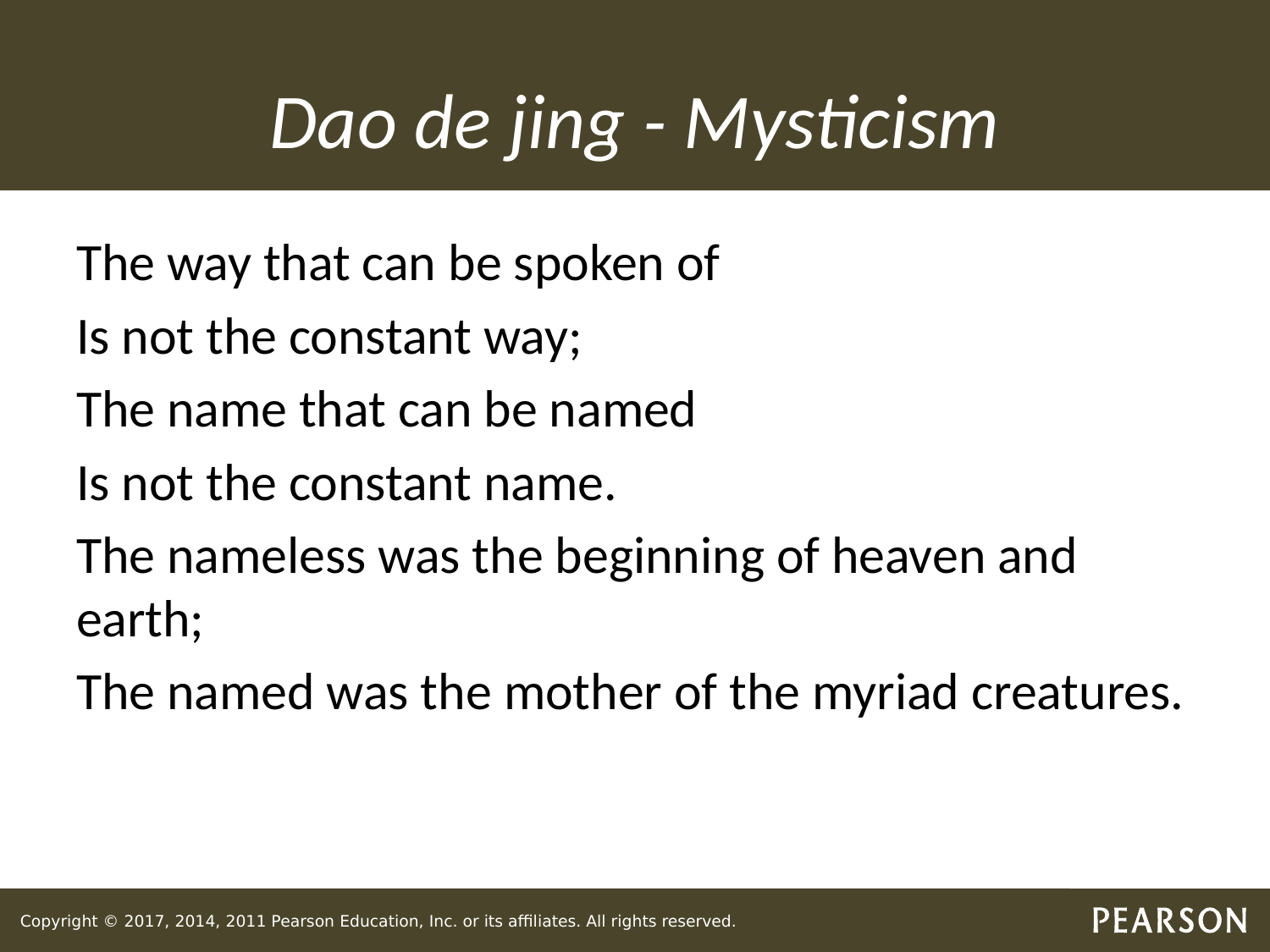

# Dao de jing - Mysticism
The way that can be spoken of
Is not the constant way;
The name that can be named
Is not the constant name.
The nameless was the beginning of heaven and earth;
The named was the mother of the myriad creatures.